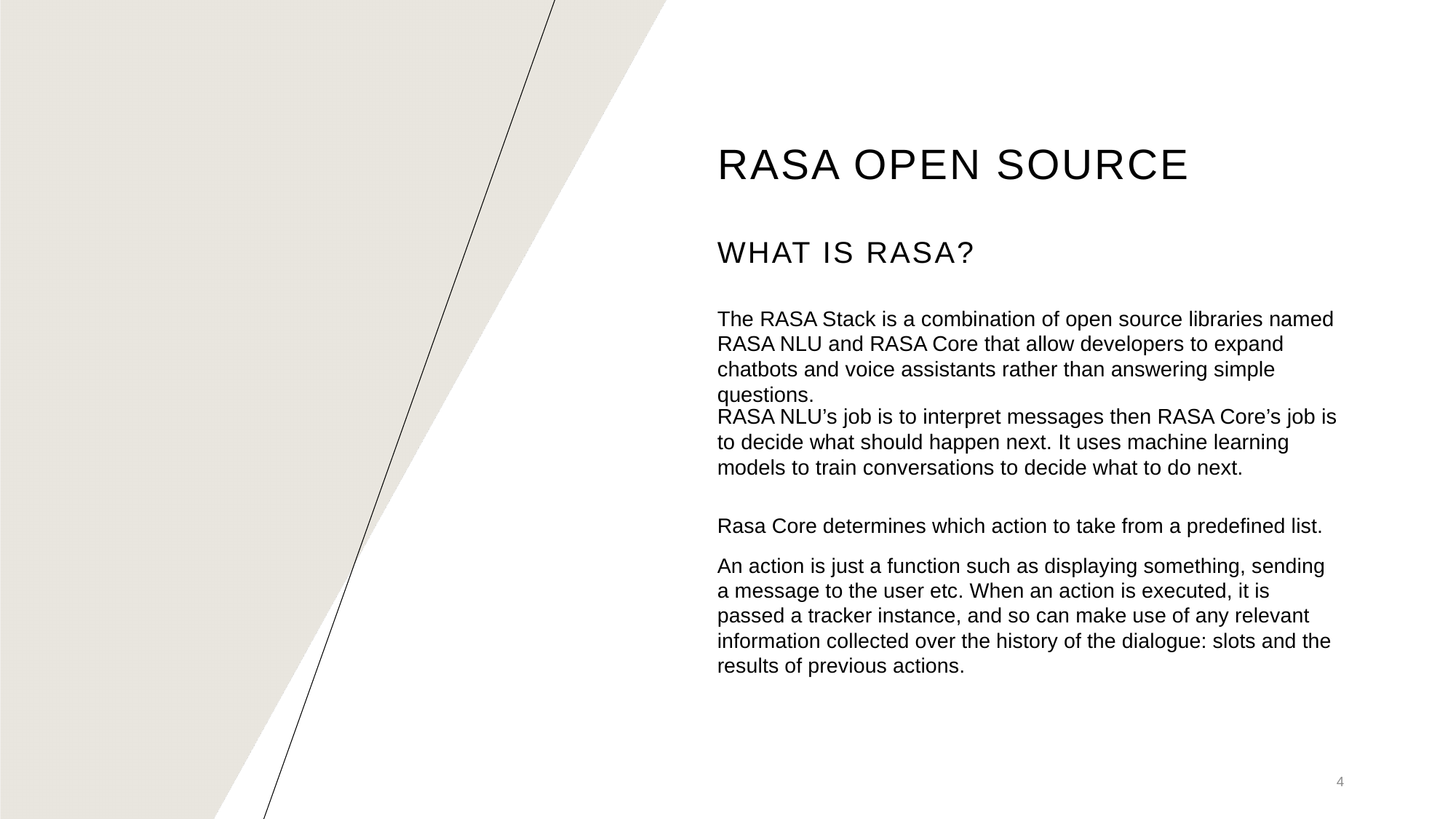

# Rasa Open source
What is Rasa?
The RASA Stack is a combination of open source libraries named RASA NLU and RASA Core that allow developers to expand chatbots and voice assistants rather than answering simple questions.
RASA NLU’s job is to interpret messages then RASA Core’s job is to decide what should happen next. It uses machine learning models to train conversations to decide what to do next.
Rasa Core determines which action to take from a predefined list.
An action is just a function such as displaying something, sending a message to the user etc. When an action is executed, it is passed a tracker instance, and so can make use of any relevant information collected over the history of the dialogue: slots and the results of previous actions.
4